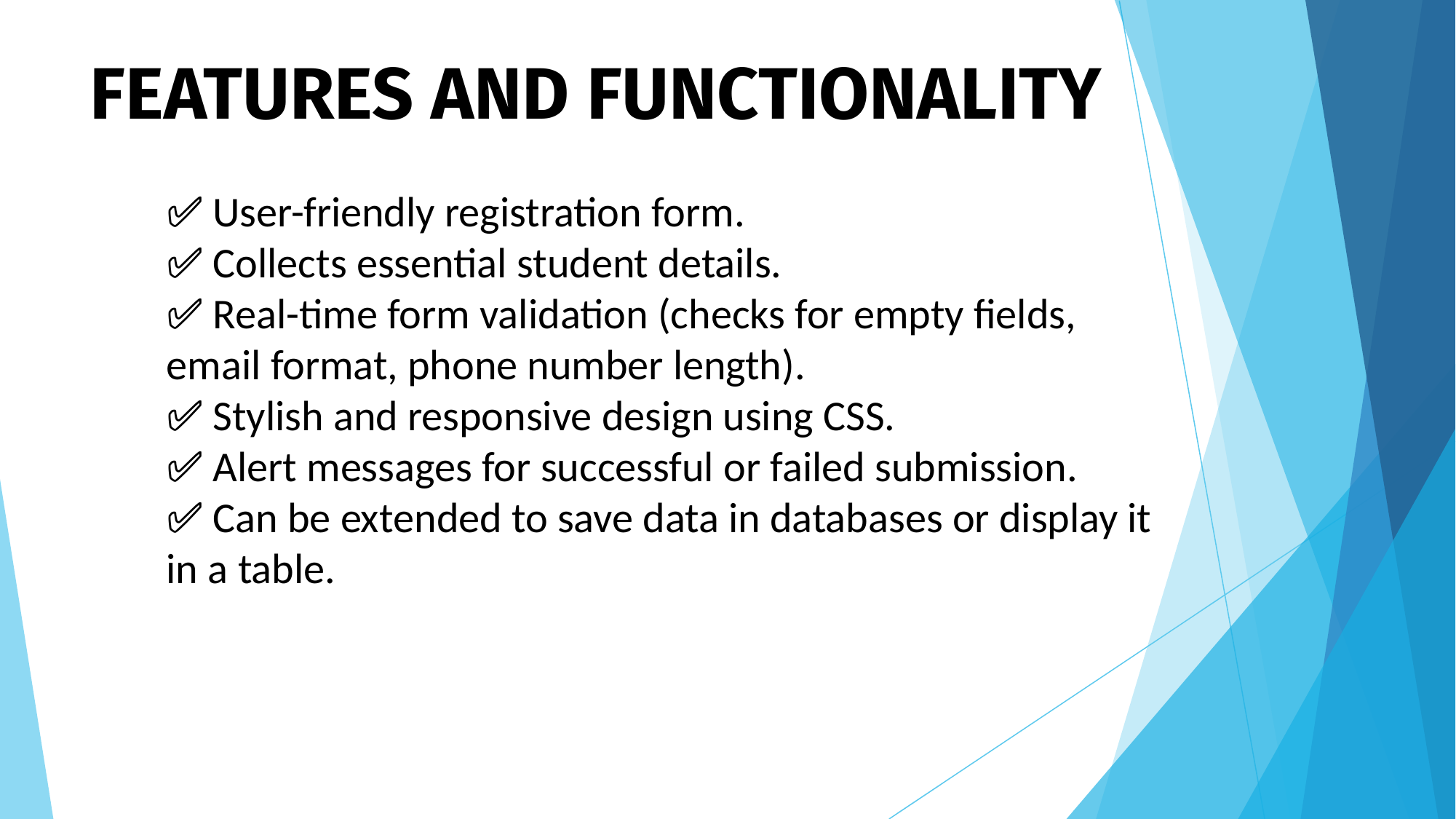

# FEATURES AND FUNCTIONALITY
✅ User-friendly registration form.
✅ Collects essential student details.
✅ Real-time form validation (checks for empty fields, email format, phone number length).
✅ Stylish and responsive design using CSS.
✅ Alert messages for successful or failed submission.
✅ Can be extended to save data in databases or display it in a table.